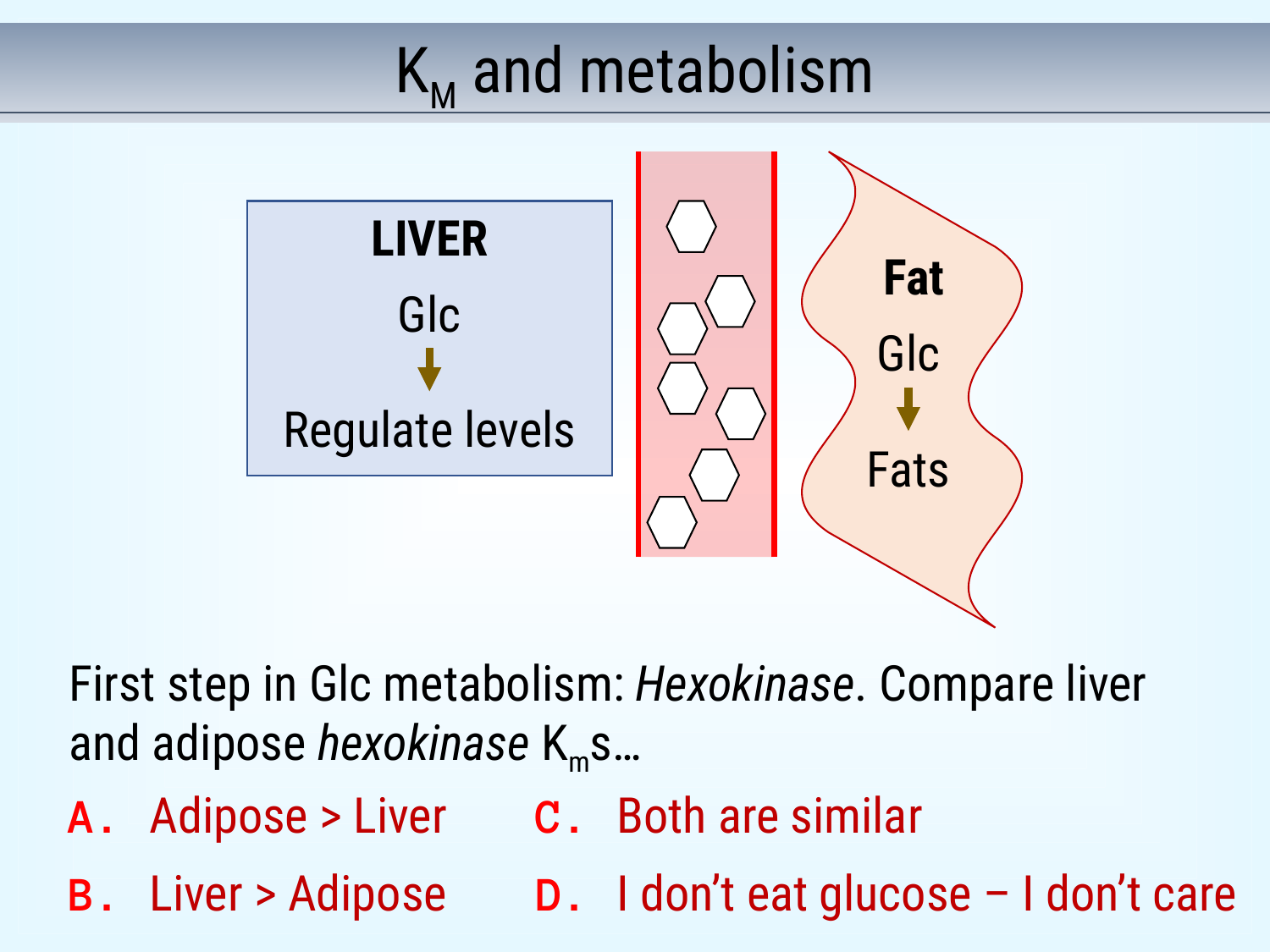

KM and metabolism

Fat

Glc
Fats
LIVER

Glc
Regulate levels
First step in Glc metabolism: Hexokinase. Compare liver and adipose hexokinase Kms…
A. Adipose > Liver
C. Both are similar
B. Liver > Adipose
D. I don’t eat glucose – I don’t care